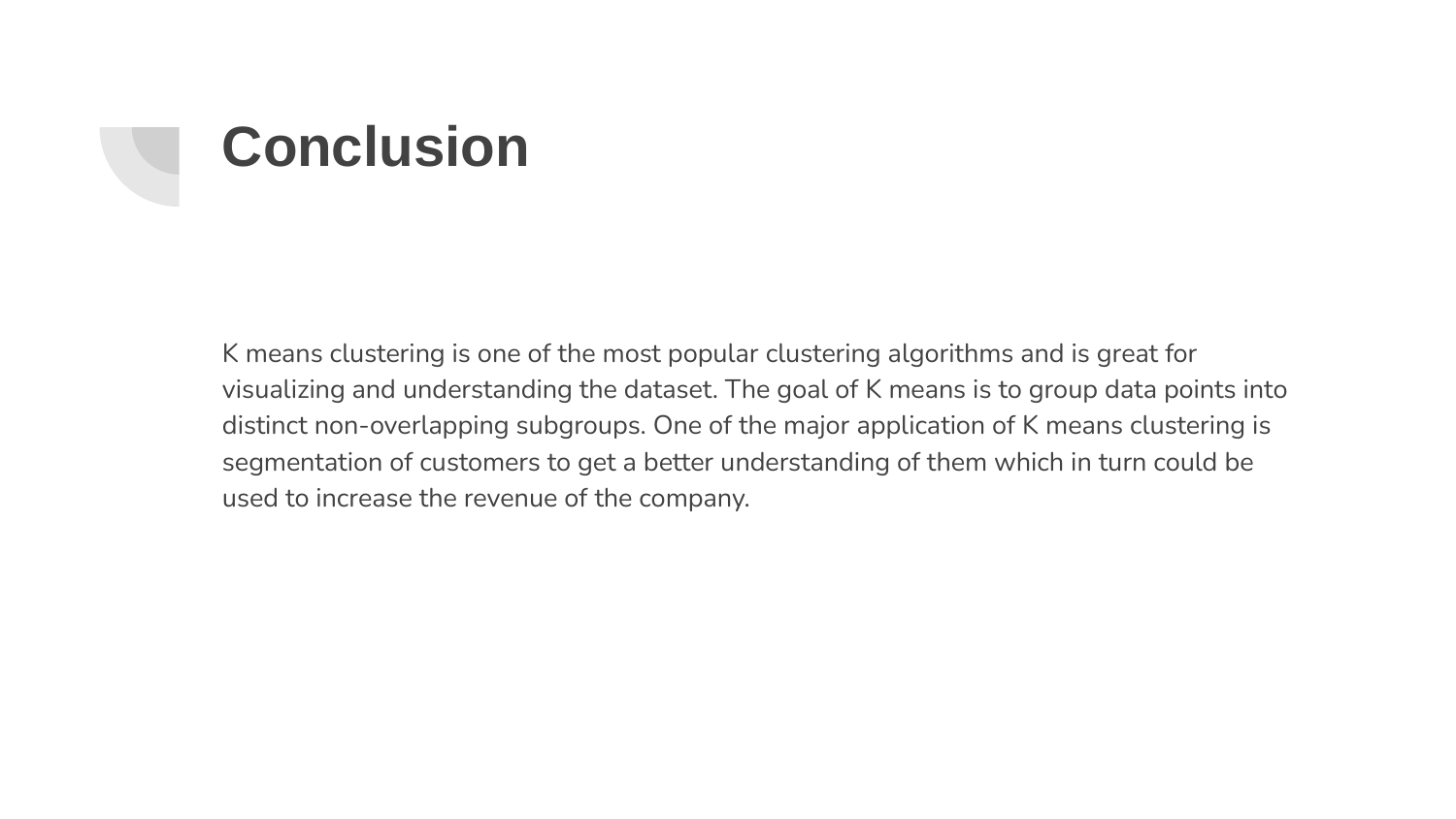

# Conclusion
K means clustering is one of the most popular clustering algorithms and is great for visualizing and understanding the dataset. The goal of K means is to group data points into distinct non-overlapping subgroups. One of the major application of K means clustering is segmentation of customers to get a better understanding of them which in turn could be used to increase the revenue of the company.